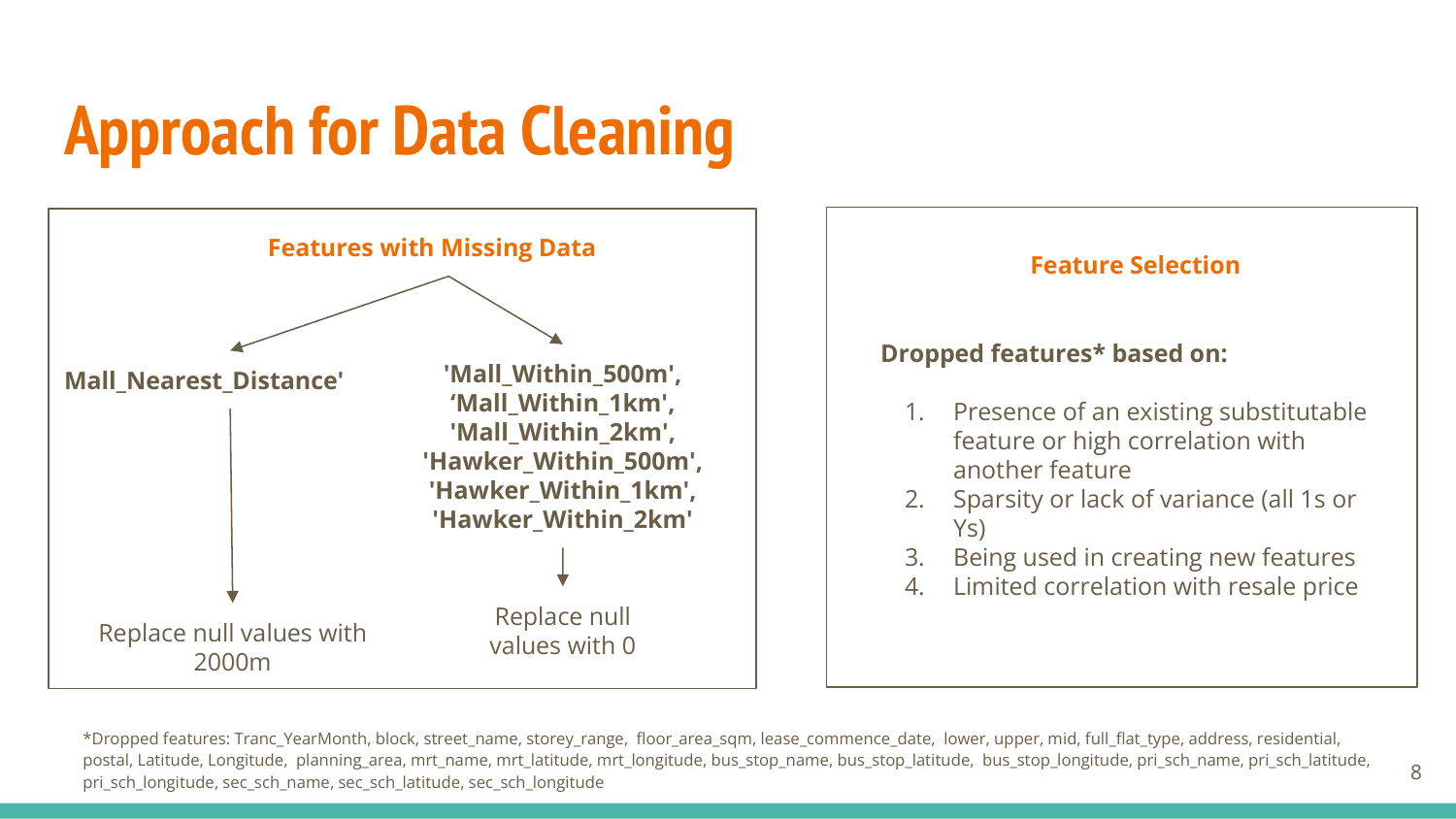

# Approach for Data Cleaning

Features with Missing Data
Feature Selection
Dropped features* based on:

Presence of an existing substitutable feature or high correlation with another feature
Sparsity or lack of variance (all 1s or Ys)
Being used in creating new features
Limited correlation with resale price
'Mall_Within_500m', ‘Mall_Within_1km',
'Mall_Within_2km', 'Hawker_Within_500m', 'Hawker_Within_1km', 'Hawker_Within_2km'
Mall_Nearest_Distance'
Replace null values with 0
Replace null values with 2000m
*Dropped features: Tranc_YearMonth, block, street_name, storey_range,  floor_area_sqm, lease_commence_date,  lower, upper, mid, full_flat_type, address, residential, postal, Latitude, Longitude,  planning_area, mrt_name, mrt_latitude, mrt_longitude, bus_stop_name, bus_stop_latitude,  bus_stop_longitude, pri_sch_name, pri_sch_latitude, pri_sch_longitude, sec_sch_name, sec_sch_latitude, sec_sch_longitude
8